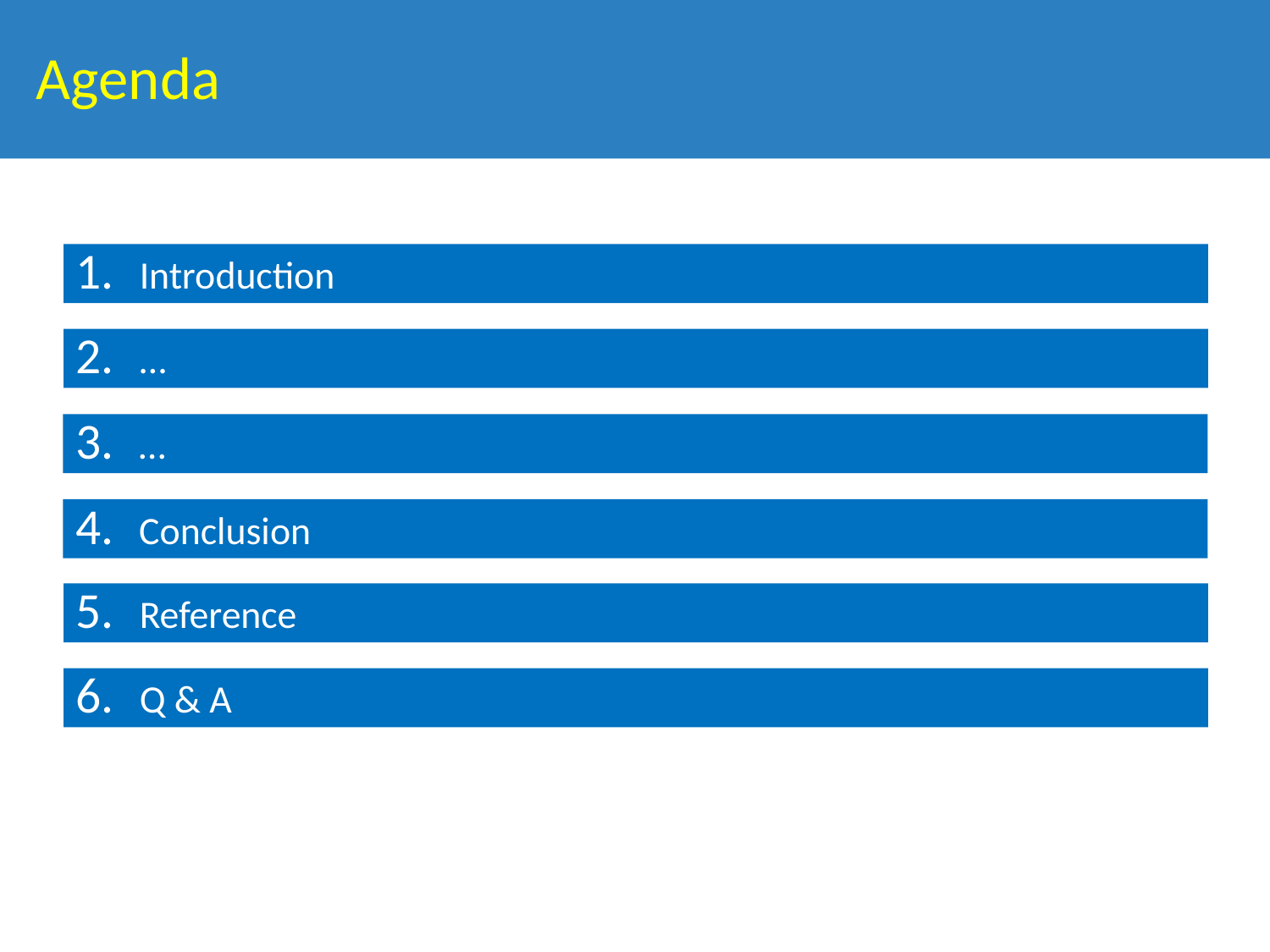

# Agenda
Introduction
…
…
Conclusion
Reference
Q & A